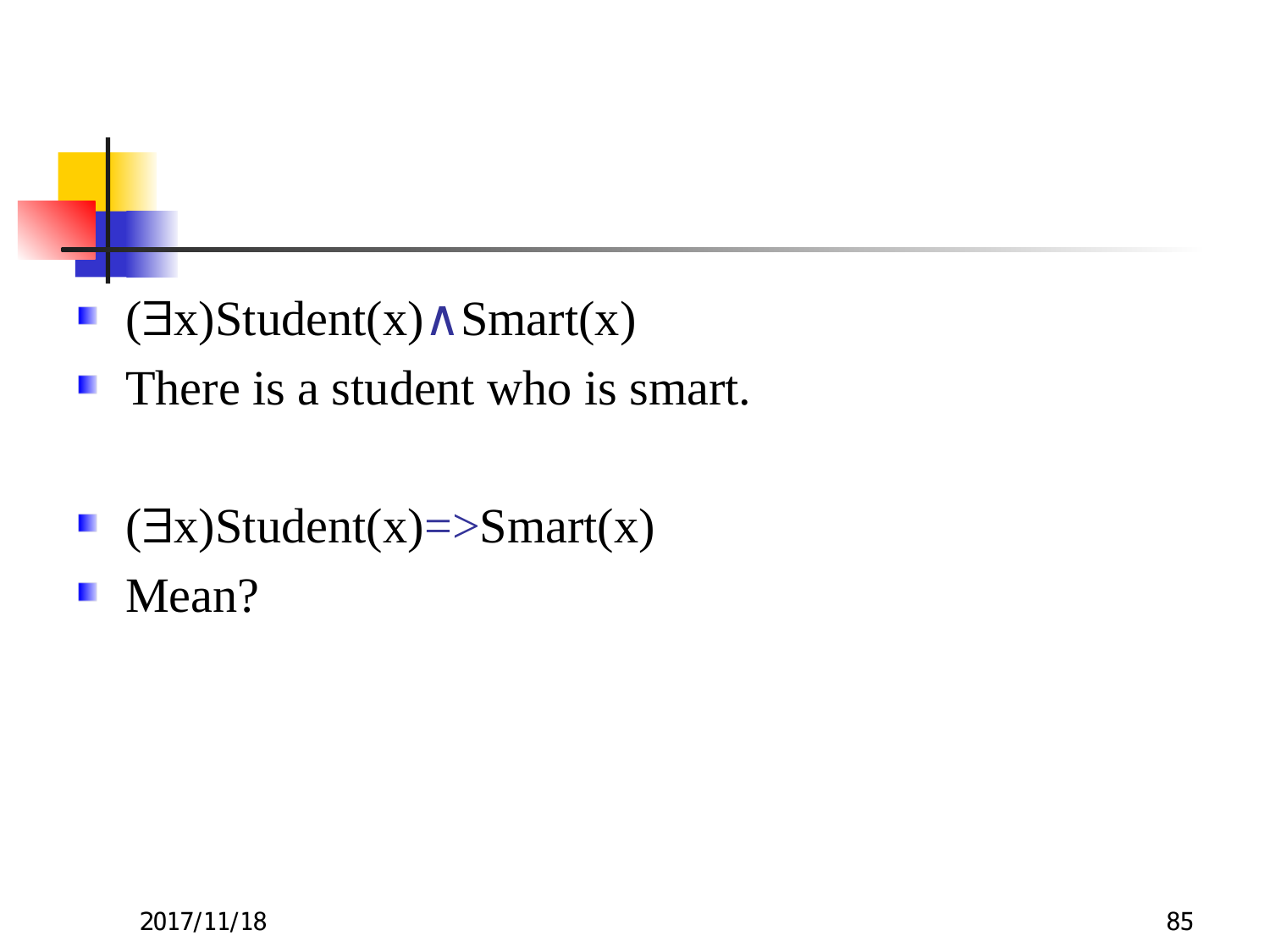

#
(∃x)Student(x)∧Smart(x)
There is a student who is smart.

(∃x)Student(x)=>Smart(x)
Mean?

2017/11/18
85